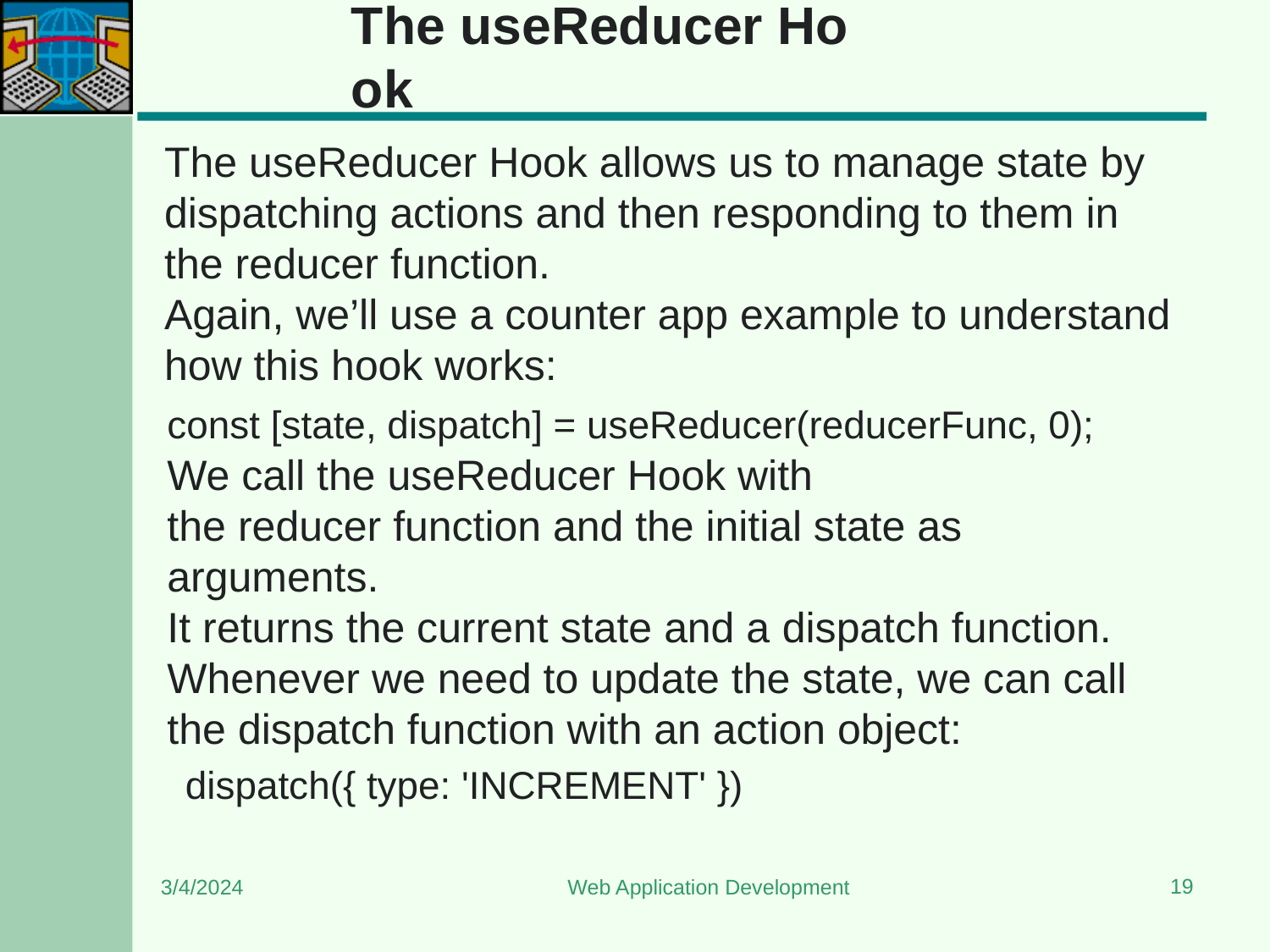

# The useReducer Hook

The useReducer Hook allows us to manage state by dispatching actions and then responding to them in the reducer function.
Again, we’ll use a counter app example to understand how this hook works:

const [state, dispatch] = useReducer(reducerFunc, 0);
We call the useReducer Hook with the reducer function and the initial state as arguments.
It returns the current state and a dispatch function. Whenever we need to update the state, we can call the dispatch function with an action object:
dispatch({ type: 'INCREMENT' })
19
3/4/2024
Web Application Development